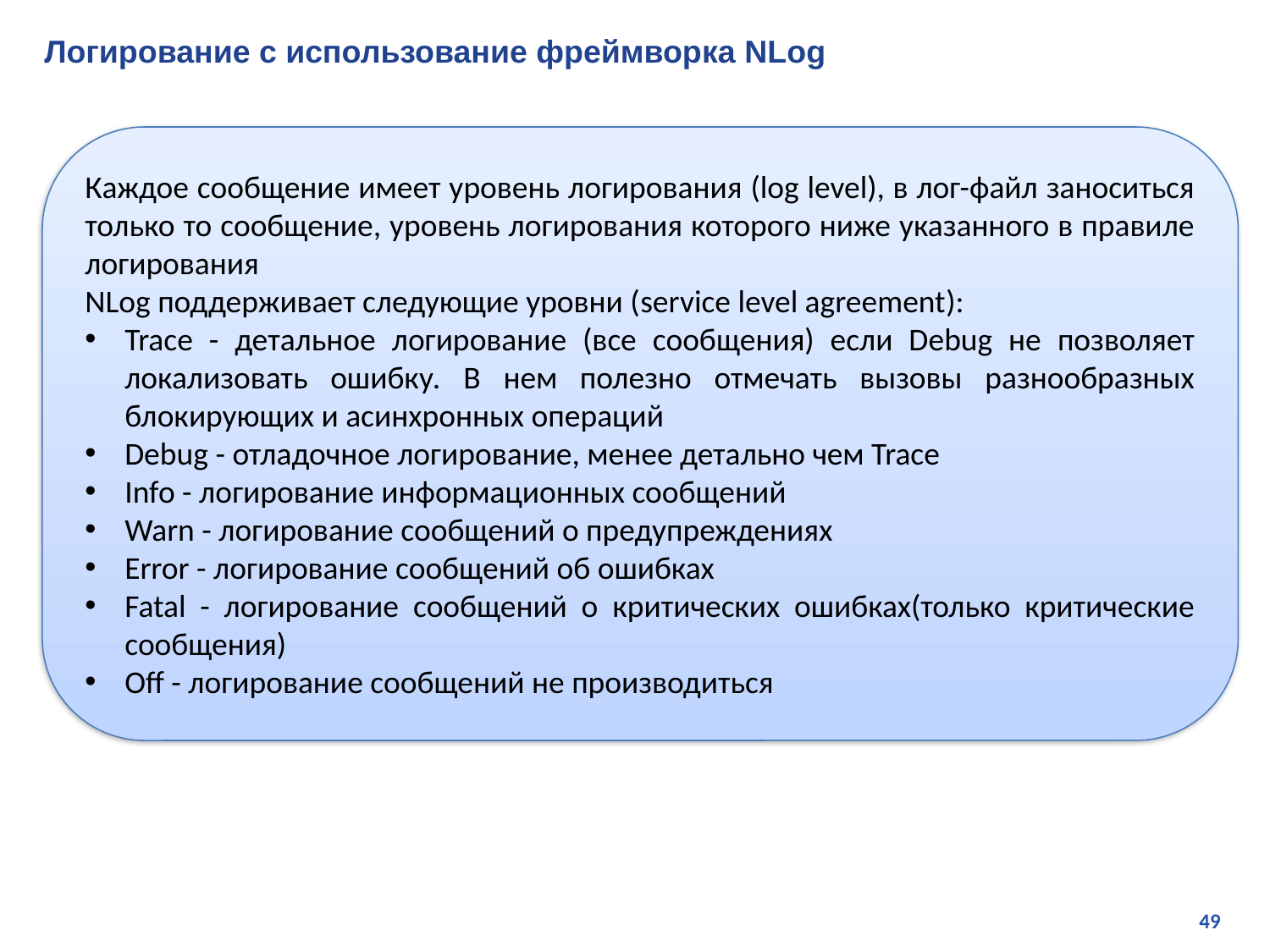

# Логирование с использование фреймворка NLog
Каждое сообщение имеет уровень логирования (log level), в лог-файл заноситься только то сообщение, уровень логирования которого ниже указанного в правиле логирования
NLog поддерживает следующие уровни (service level agreement):
Trace - детальное логирование (все сообщения) если Debug не позволяет локализовать ошибку. В нем полезно отмечать вызовы разнообразных блокирующих и асинхронных операций
Debug - отладочное логирование, менее детально чем Trace
Info - логирование информационных сообщений
Warn - логирование сообщений о предупреждениях
Error - логирование сообщений об ошибках
Fatal - логирование сообщений о критических ошибках(только критические сообщения)
Off - логирование сообщений не производиться